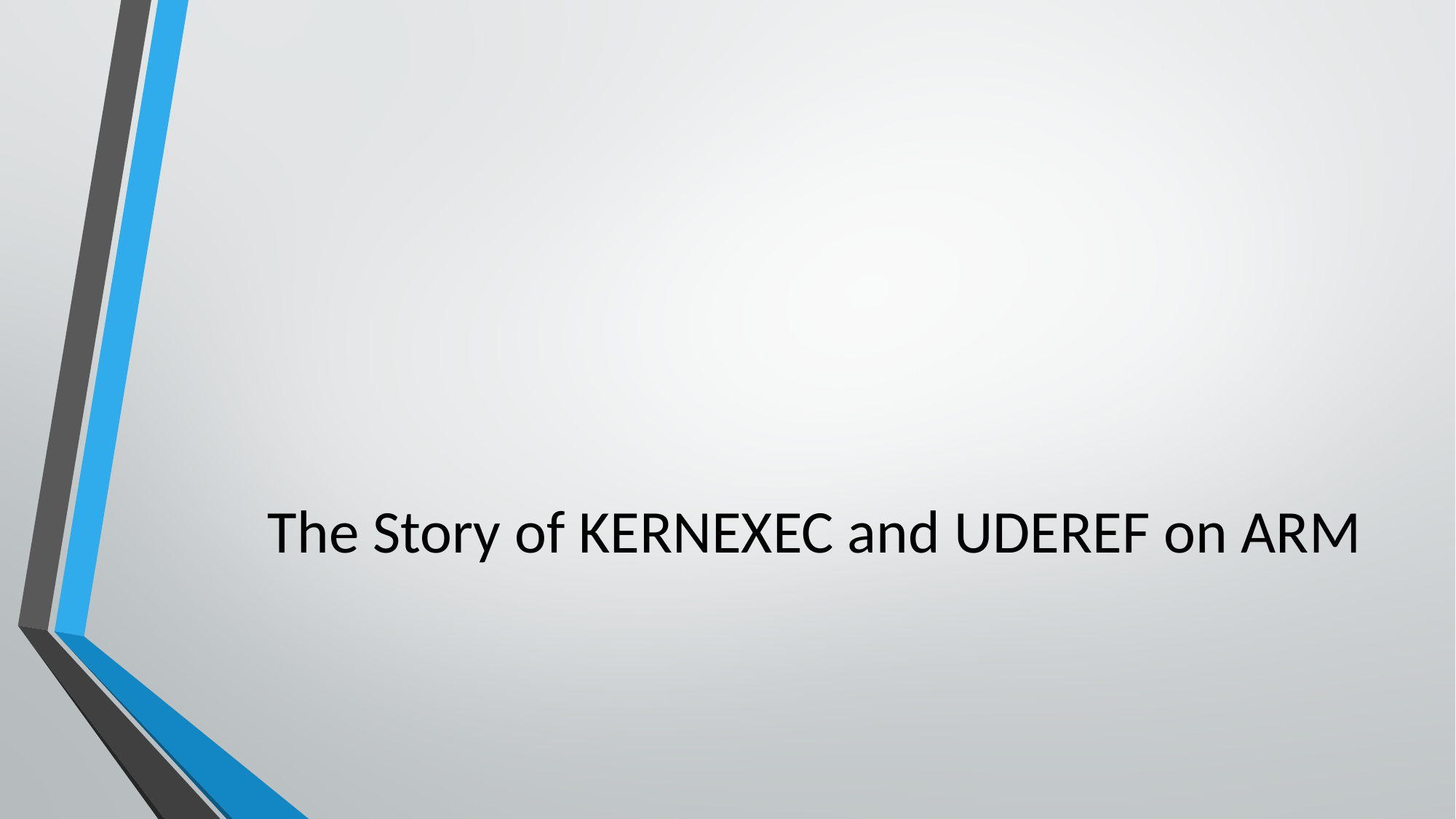

# The Story of KERNEXEC and UDEREF on ARM